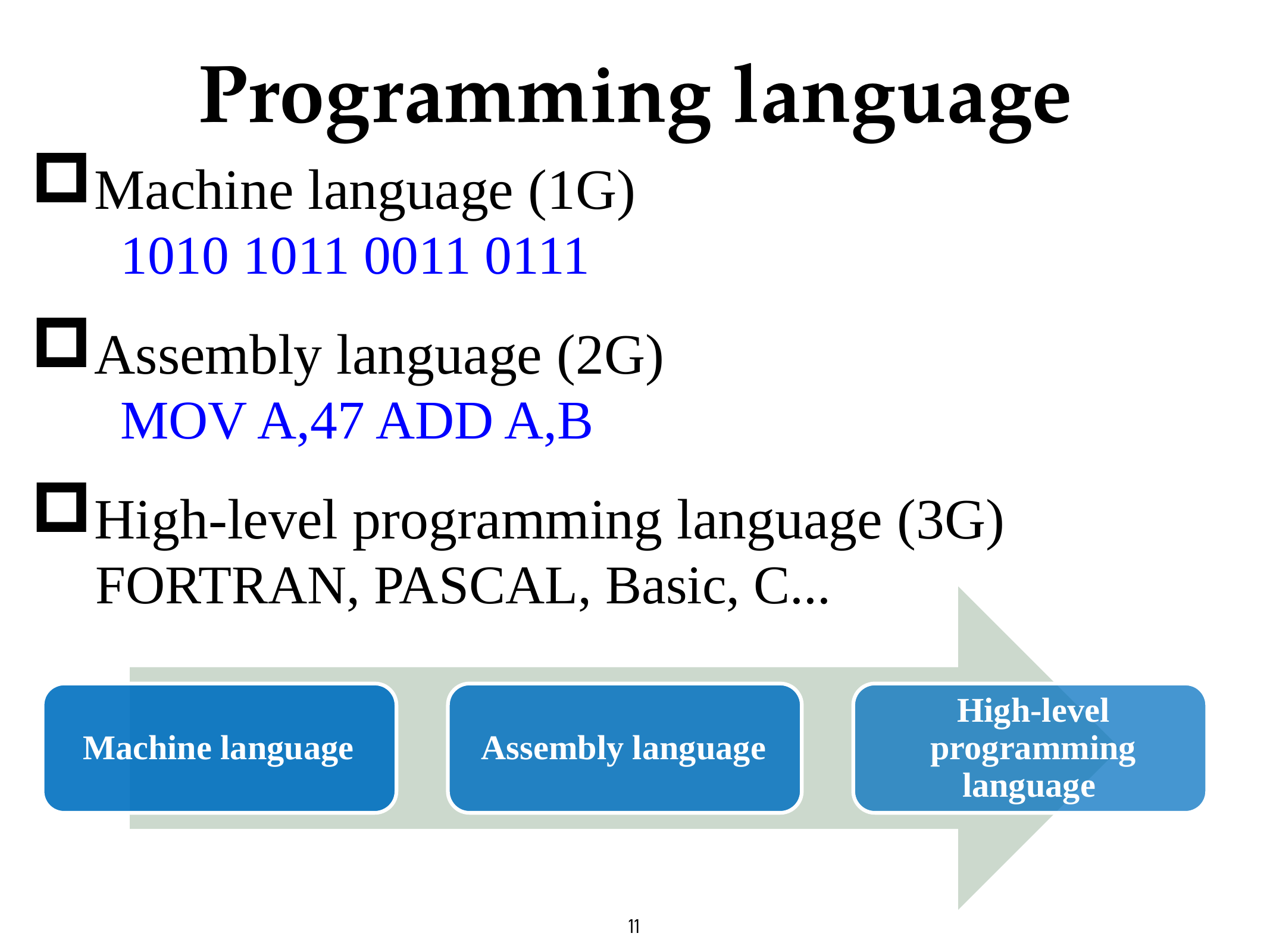

# Programming language
Machine language (1G)
	1010 1011 0011 0111
Assembly language (2G)
		MOV A,47 ADD A,B
High-level programming language (3G)
   	FORTRAN, PASCAL, Basic, C...
Machine language
Assembly language
High-level programming language
11